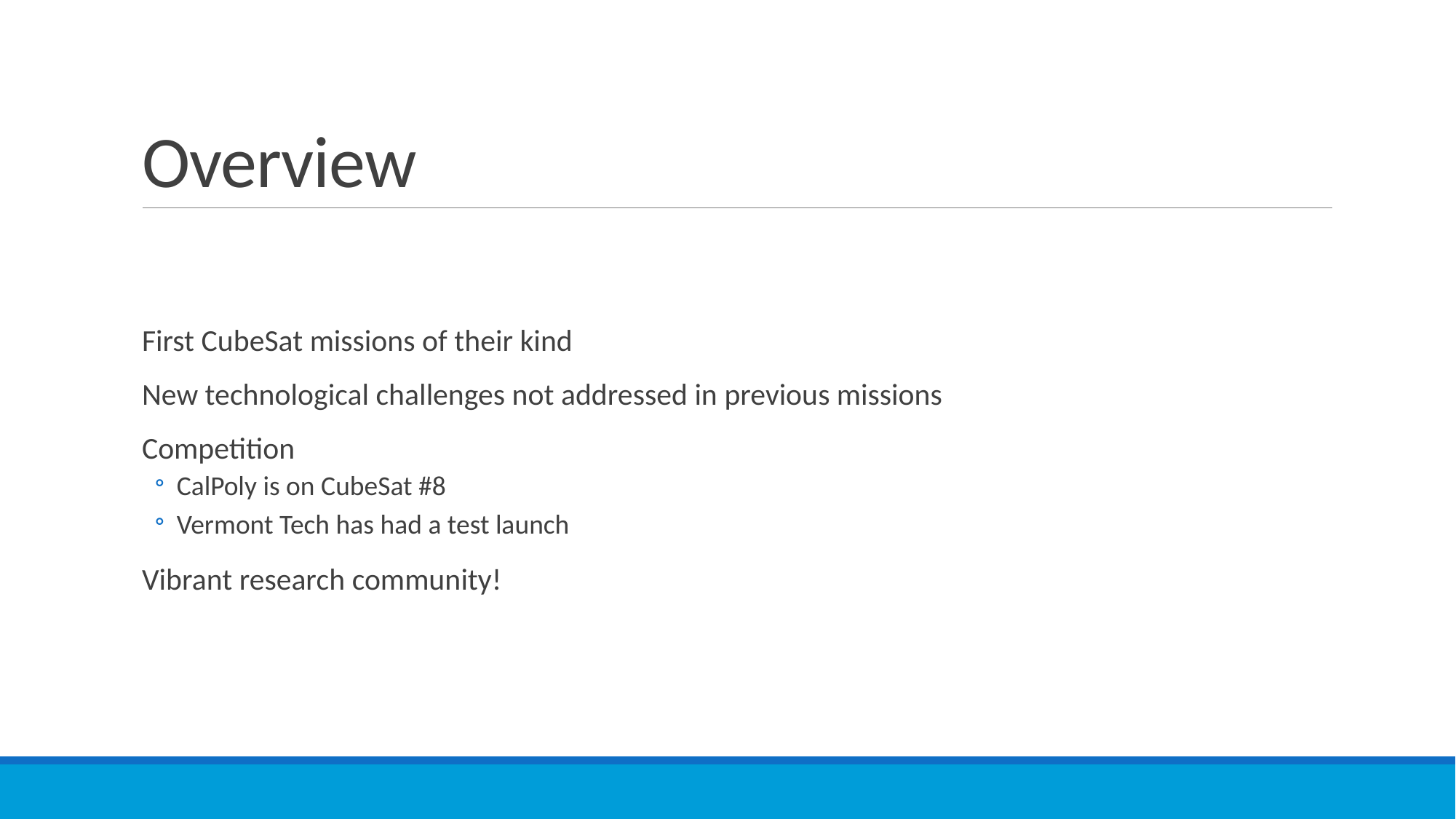

# Overview
First CubeSat missions of their kind
New technological challenges not addressed in previous missions
Competition
CalPoly is on CubeSat #8
Vermont Tech has had a test launch
Vibrant research community!